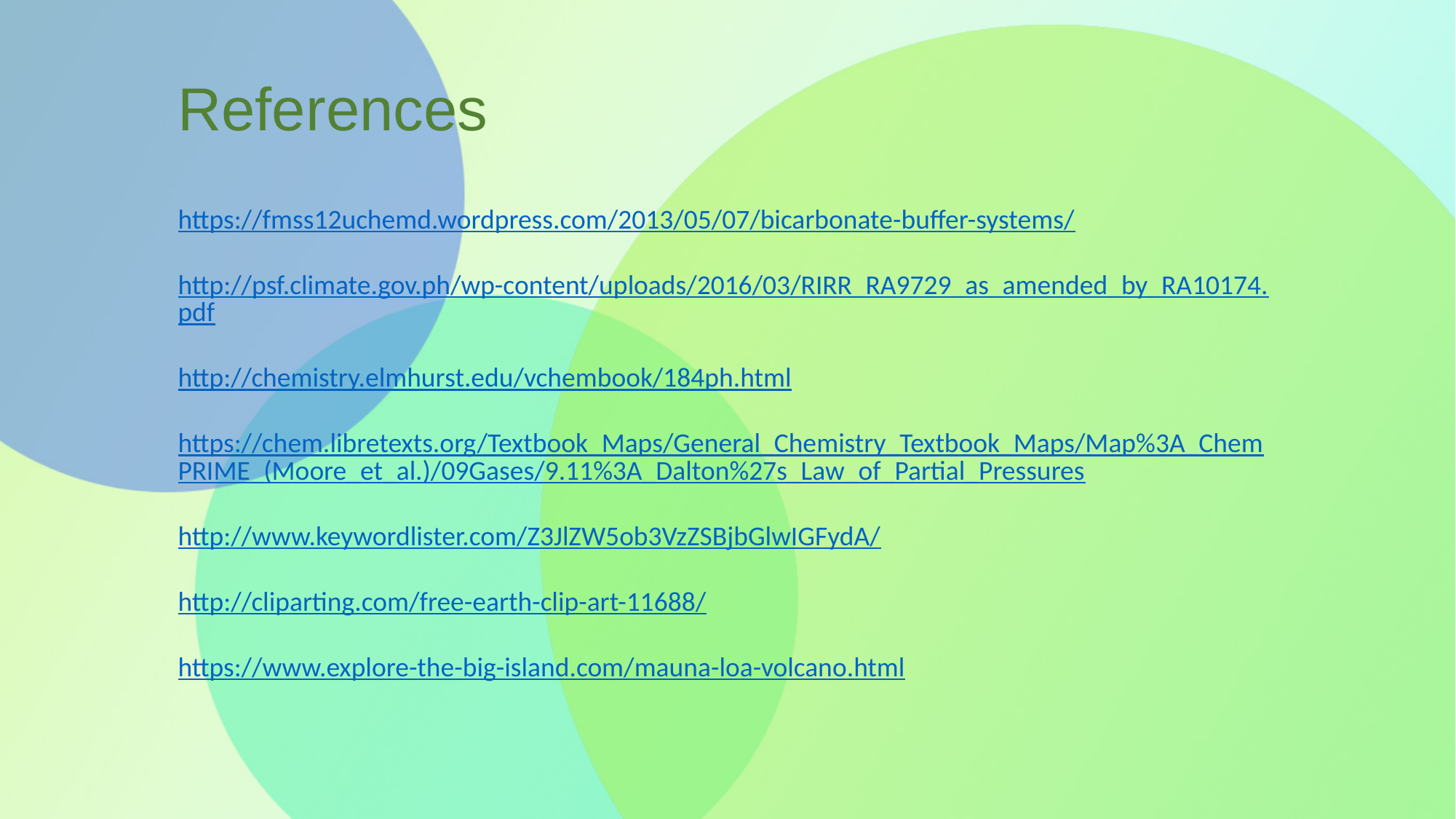

References

https://fmss12uchemd.wordpress.com/2013/05/07/bicarbonate-buffer-systems/

http://psf.climate.gov.ph/wp-content/uploads/2016/03/RIRR_RA9729_as_amended_by_RA10174.pdf

http://chemistry.elmhurst.edu/vchembook/184ph.html

https://chem.libretexts.org/Textbook_Maps/General_Chemistry_Textbook_Maps/Map%3A_ChemPRIME_(Moore_et_al.)/09Gases/9.11%3A_Dalton%27s_Law_of_Partial_Pressures

http://www.keywordlister.com/Z3JlZW5ob3VzZSBjbGlwIGFydA/

http://cliparting.com/free-earth-clip-art-11688/

https://www.explore-the-big-island.com/mauna-loa-volcano.html